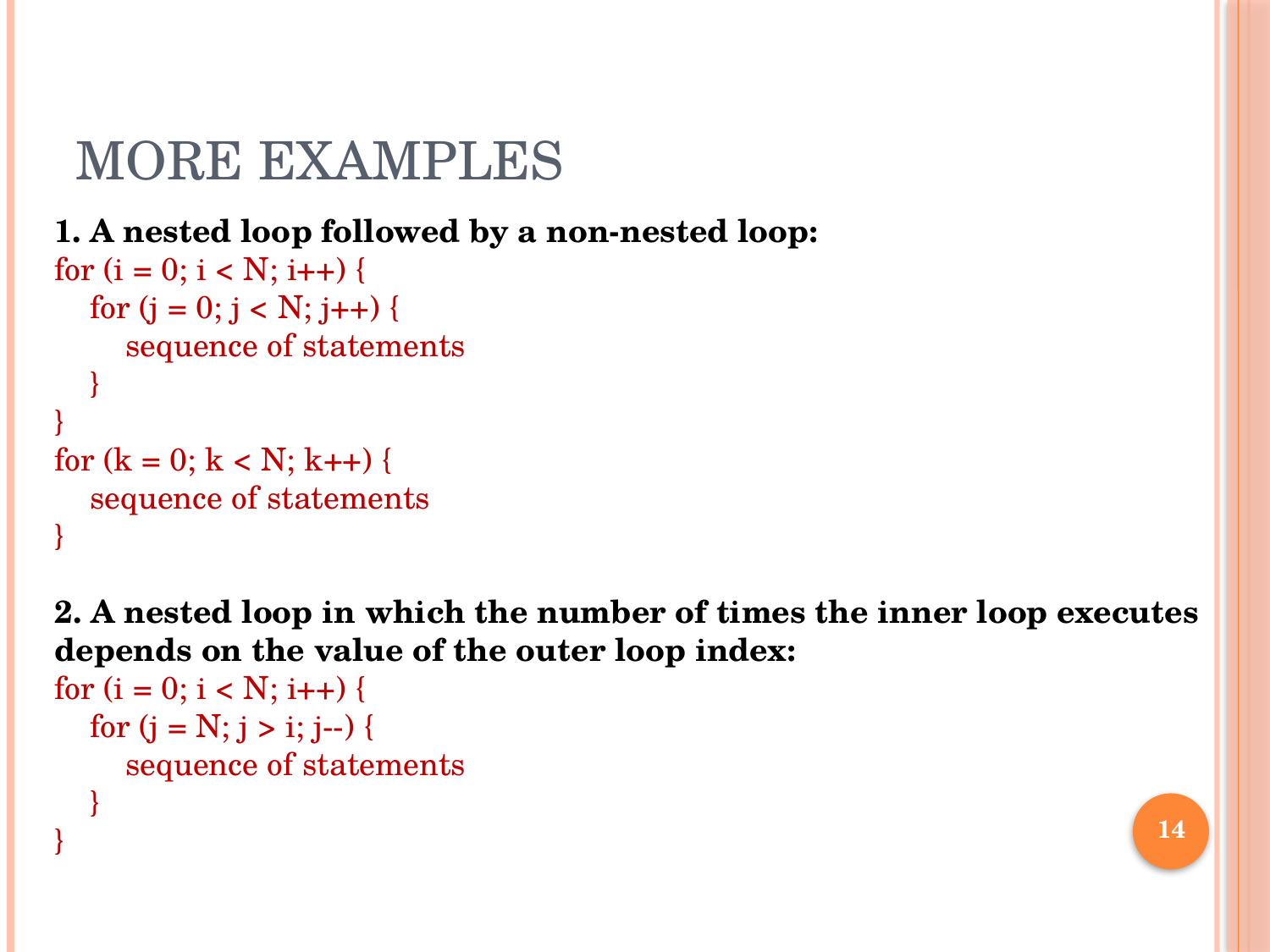

# More Examples
1. A nested loop followed by a non-nested loop:
for (i = 0; i < N; i++) {
    for (j = 0; j < N; j++) {
        sequence of statements
    }
}
for (k = 0; k < N; k++) {
    sequence of statements
}

2. A nested loop in which the number of times the inner loop executes depends on the value of the outer loop index:
for (i = 0; i < N; i++) {
    for (j = N; j > i; j--) {
        sequence of statements
    }
}
14